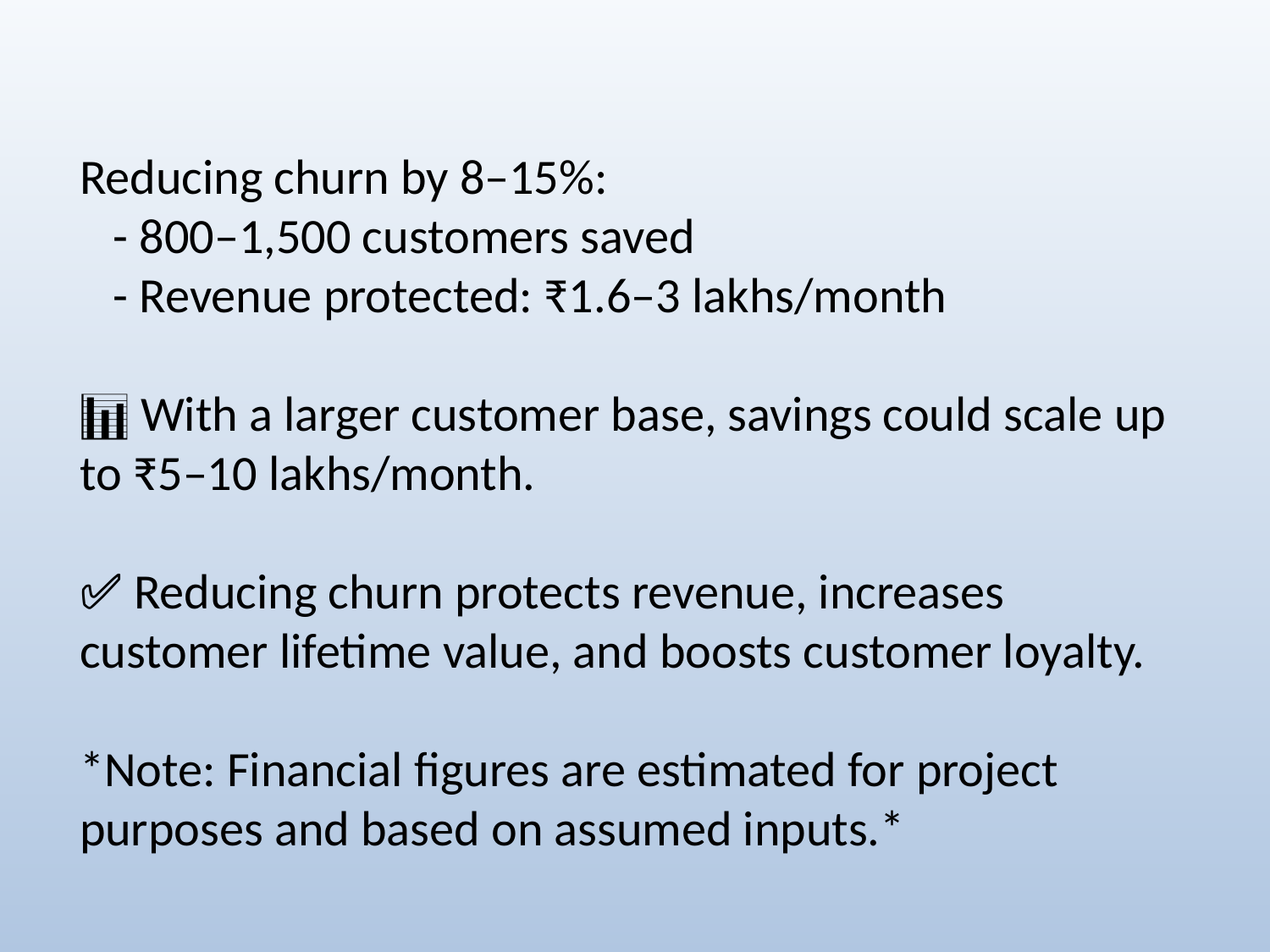

Reducing churn by 8–15%:
   - 800–1,500 customers saved
   - Revenue protected: ₹1.6–3 lakhs/month

📊 With a larger customer base, savings could scale up to ₹5–10 lakhs/month.

✅ Reducing churn protects revenue, increases customer lifetime value, and boosts customer loyalty.

*Note: Financial figures are estimated for project purposes and based on assumed inputs.*